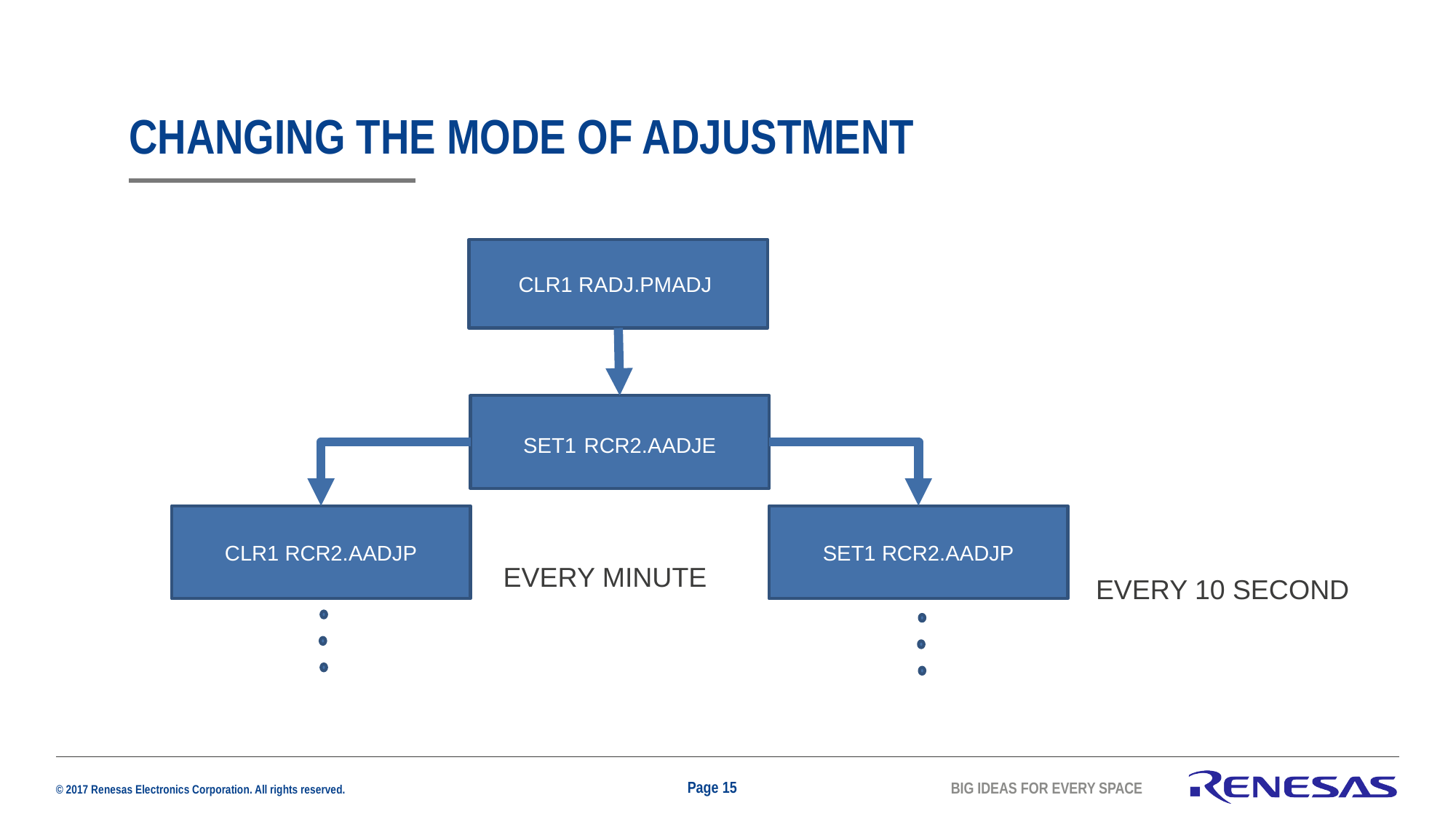

# Changing the Mode of Adjustment
CLR1 RADJ.PMADJ
SET1 RCR2.AADJE
CLR1 RCR2.AADJP
SET1 RCR2.AADJP
EVERY MINUTE
EVERY 10 SECOND

Page 15